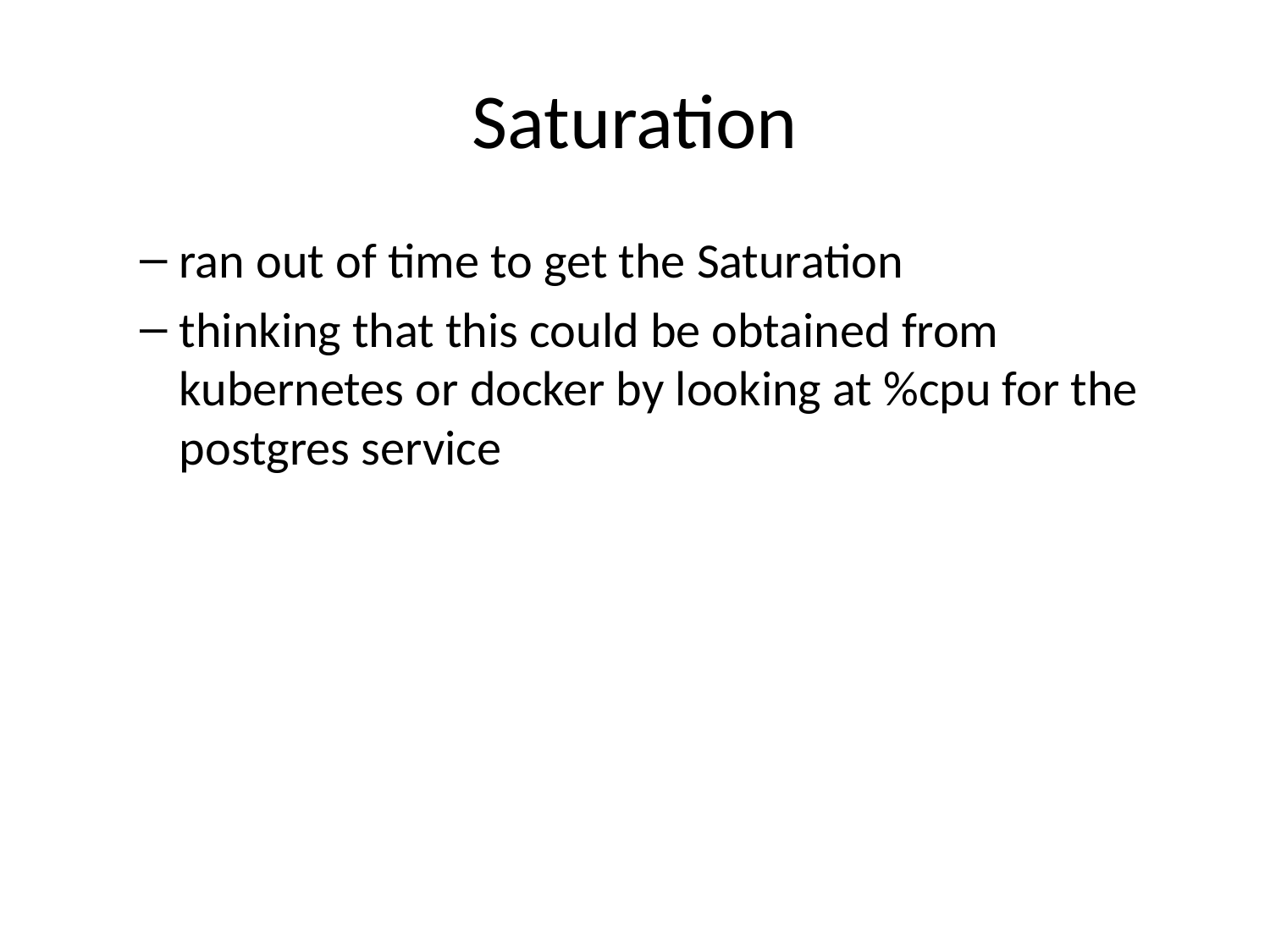

# Saturation
ran out of time to get the Saturation
thinking that this could be obtained from kubernetes or docker by looking at %cpu for the postgres service